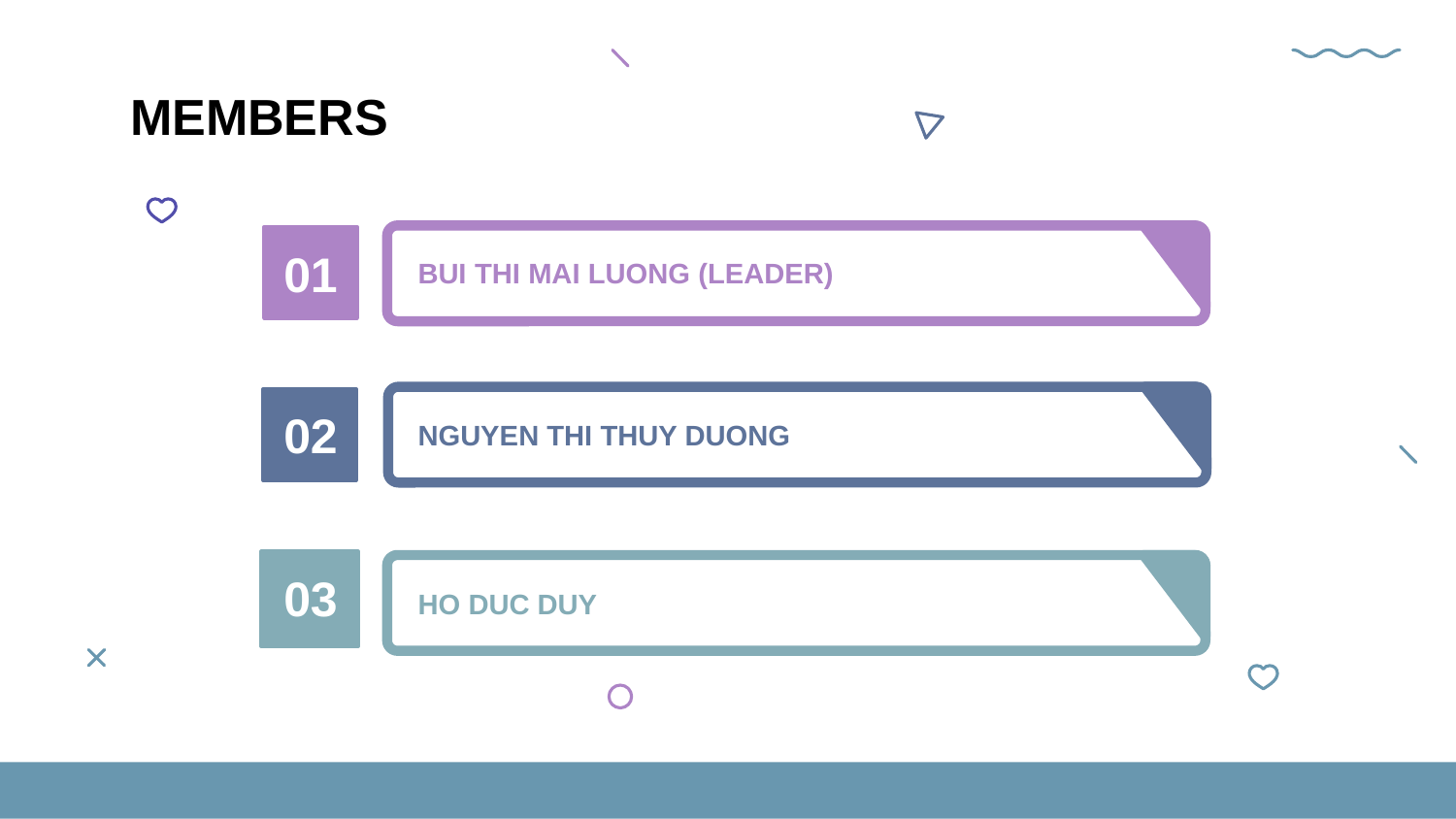

MEMBERS

01
BUI THI MAI LUONG (LEADER)

02
NGUYEN THI THUY DUONG

03
HO DUC DUY